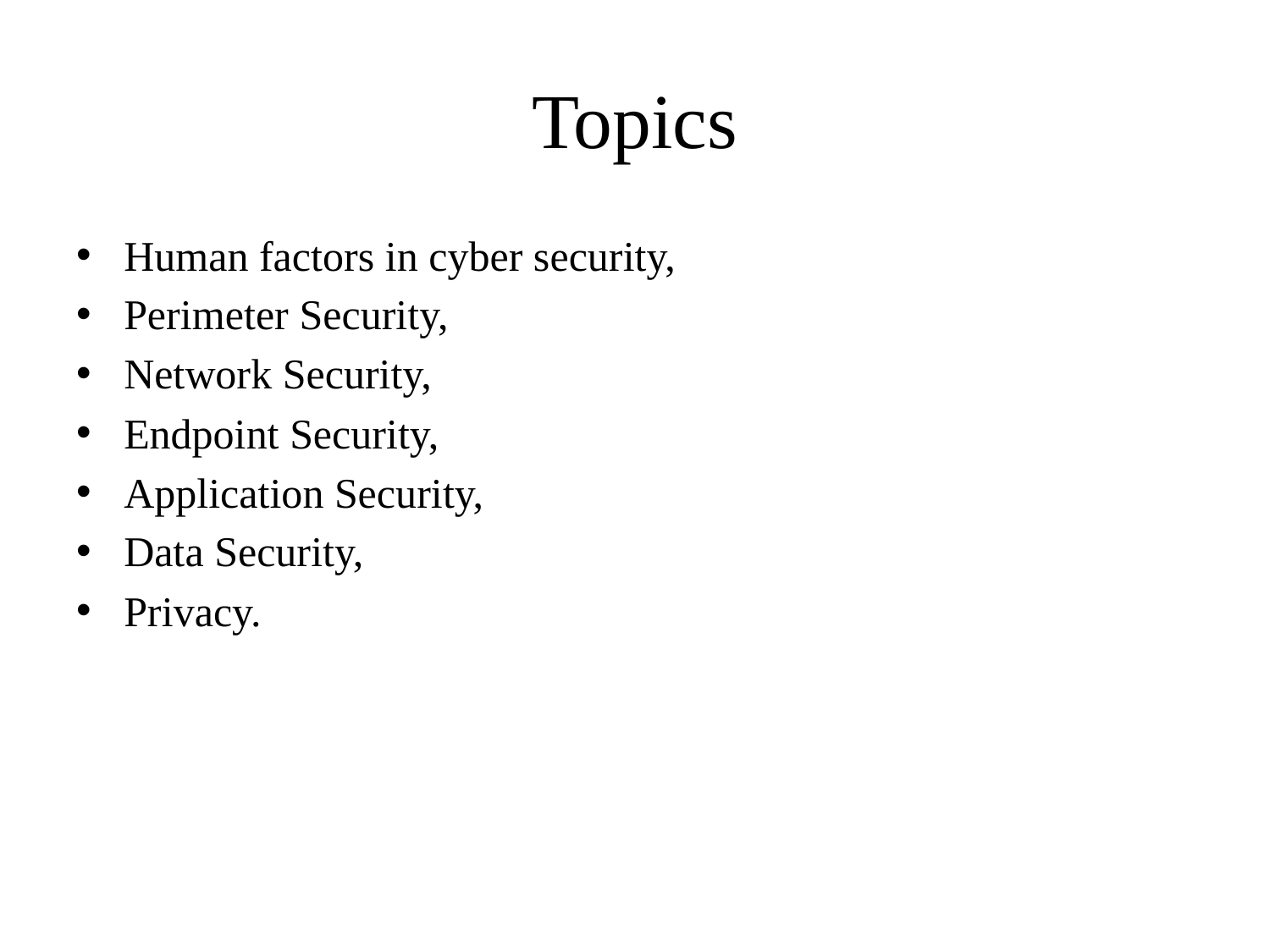

# Topics
Human factors in cyber security,
Perimeter Security,
Network Security,
Endpoint Security,
Application Security,
Data Security,
Privacy.